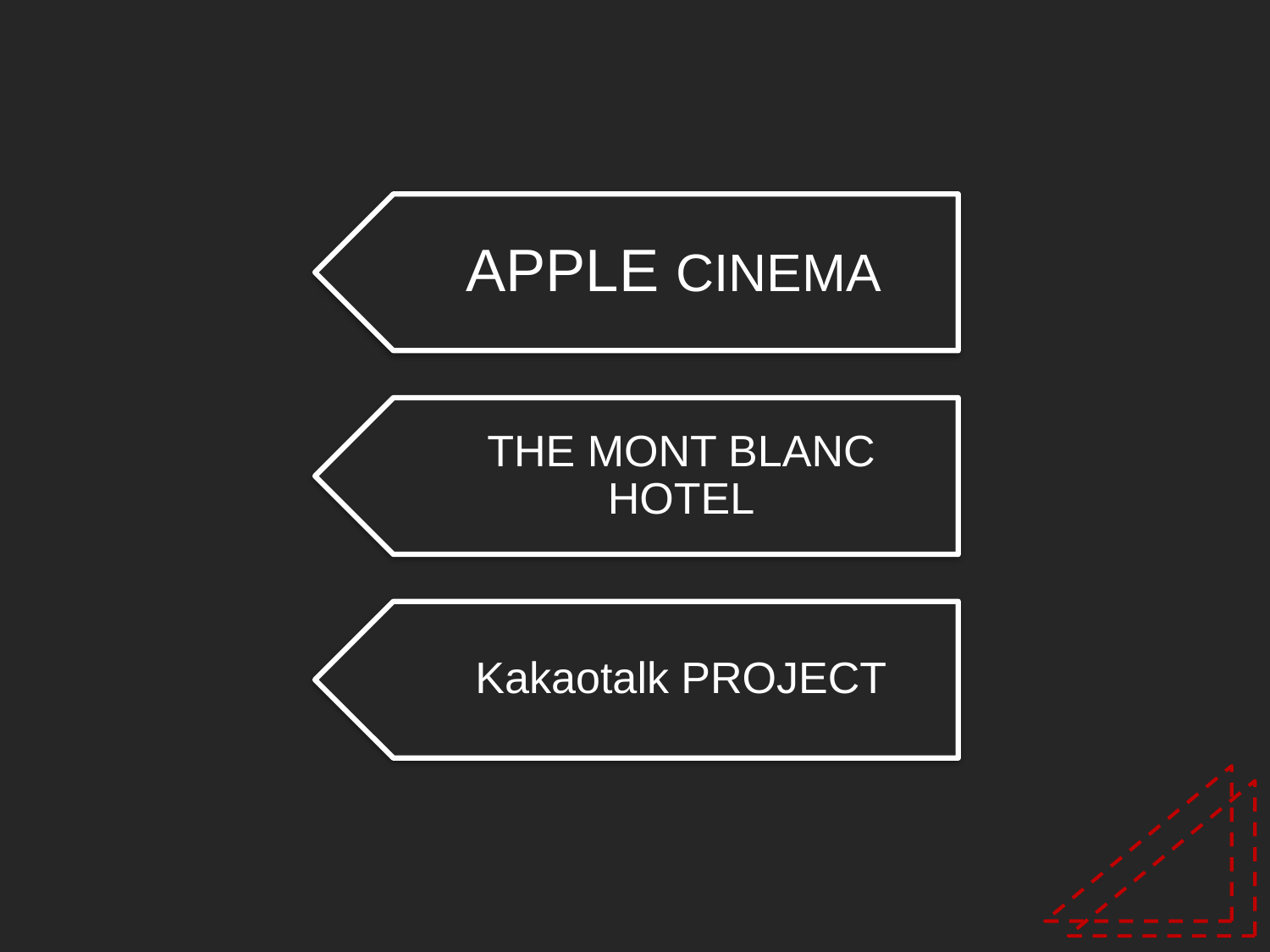

APPLE CINEMA

THE MONT BLANC HOTEL

Kakaotalk PROJECT